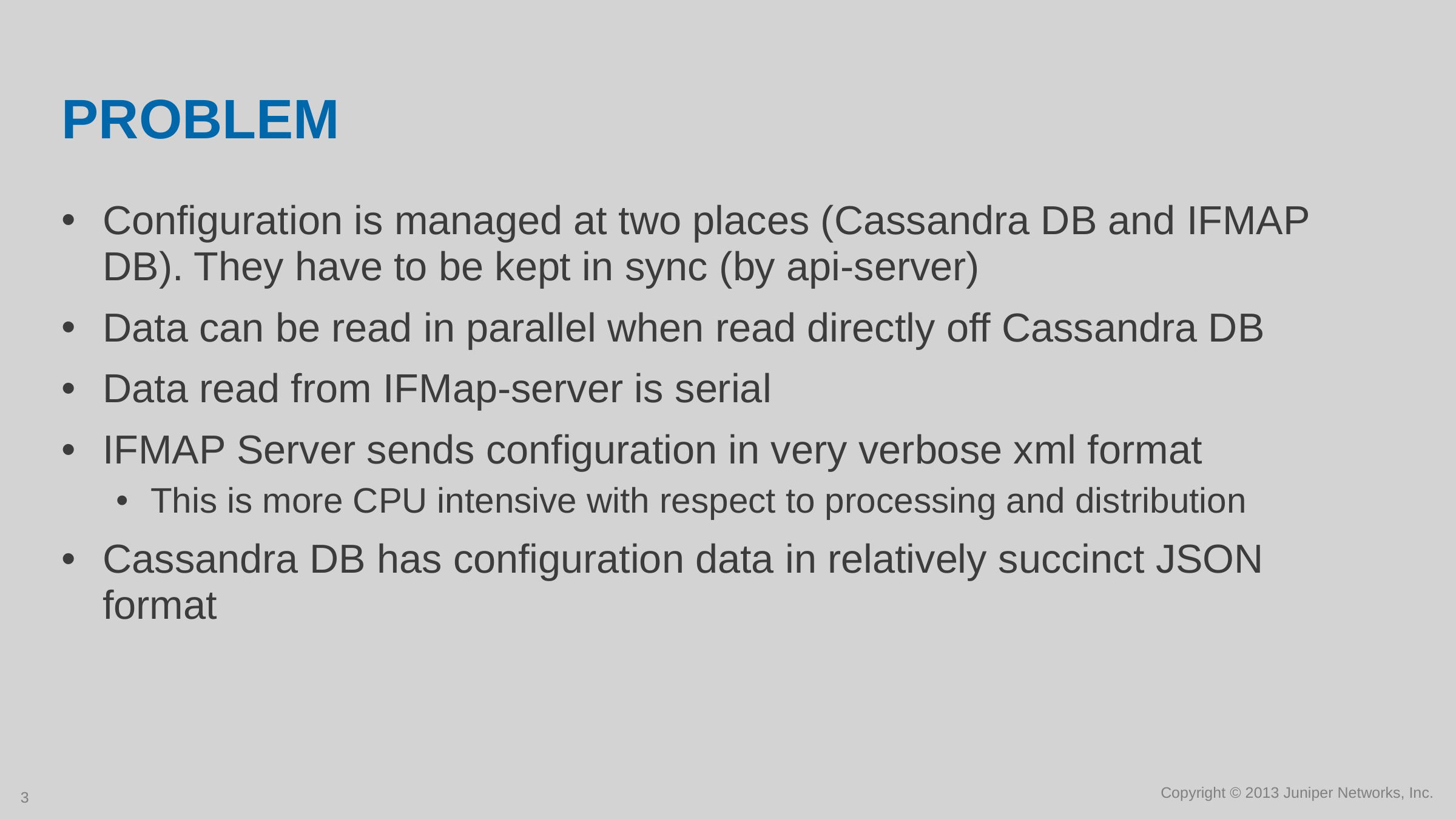

# Problem
Configuration is managed at two places (Cassandra DB and IFMAP DB). They have to be kept in sync (by api-server)
Data can be read in parallel when read directly off Cassandra DB
Data read from IFMap-server is serial
IFMAP Server sends configuration in very verbose xml format
This is more CPU intensive with respect to processing and distribution
Cassandra DB has configuration data in relatively succinct JSON format